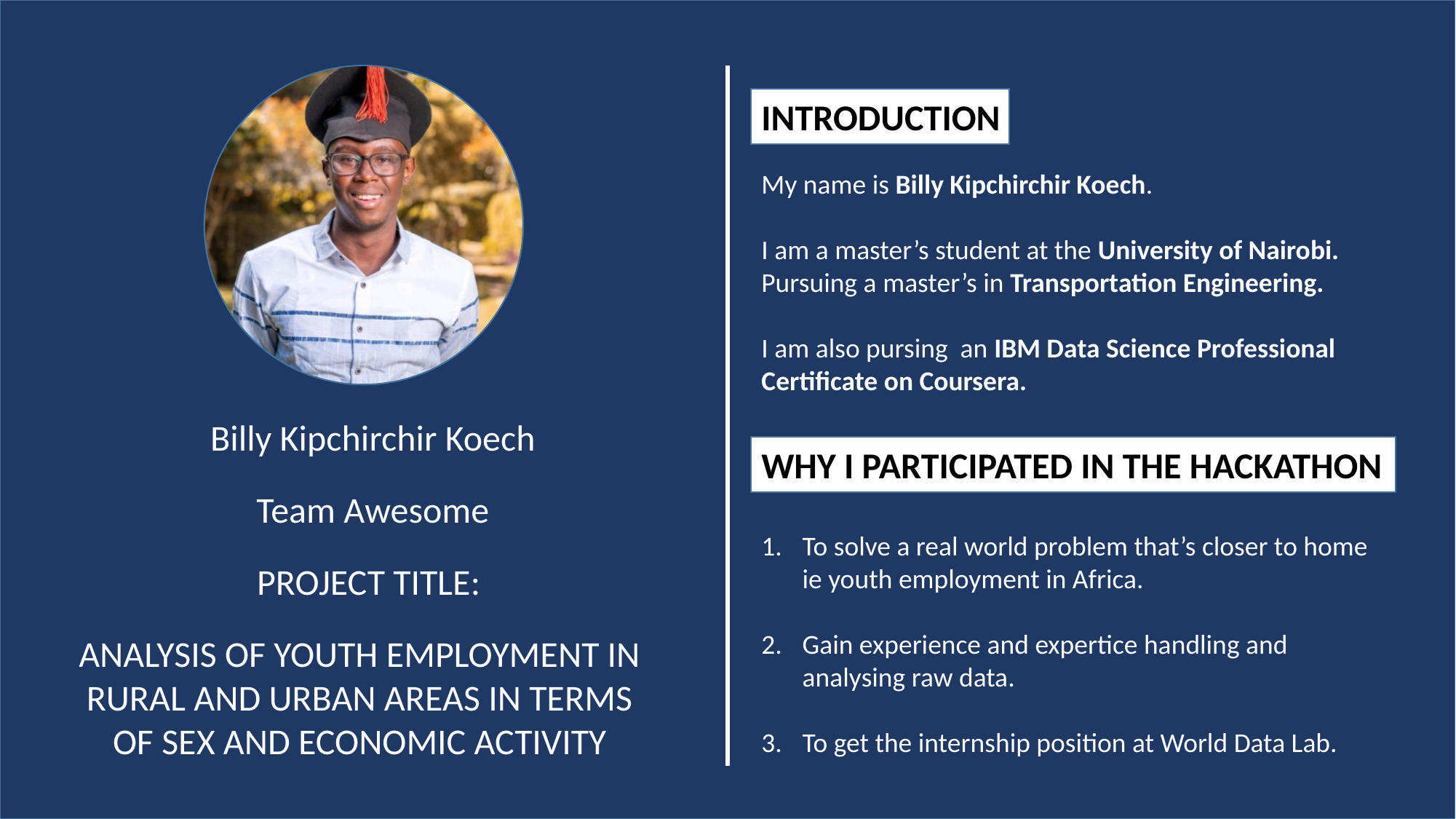

INTRODUCTION
My name is Billy Kipchirchir Koech.

I am a master’s student at the University of Nairobi. Pursuing a master’s in Transportation Engineering.

I am also pursing  an IBM Data Science Professional Certificate on Coursera.
Billy Kipchirchir Koech

WHY I PARTICIPATED IN THE HACKATHON
Team Awesome
To solve a real world problem that’s closer to home ie youth employment in Africa.

Gain experience and expertice handling and analysing raw data.

To get the internship position at World Data Lab.
PROJECT TITLE:
ANALYSIS OF YOUTH EMPLOYMENT IN RURAL AND URBAN AREAS IN TERMS OF SEX AND ECONOMIC ACTIVITY